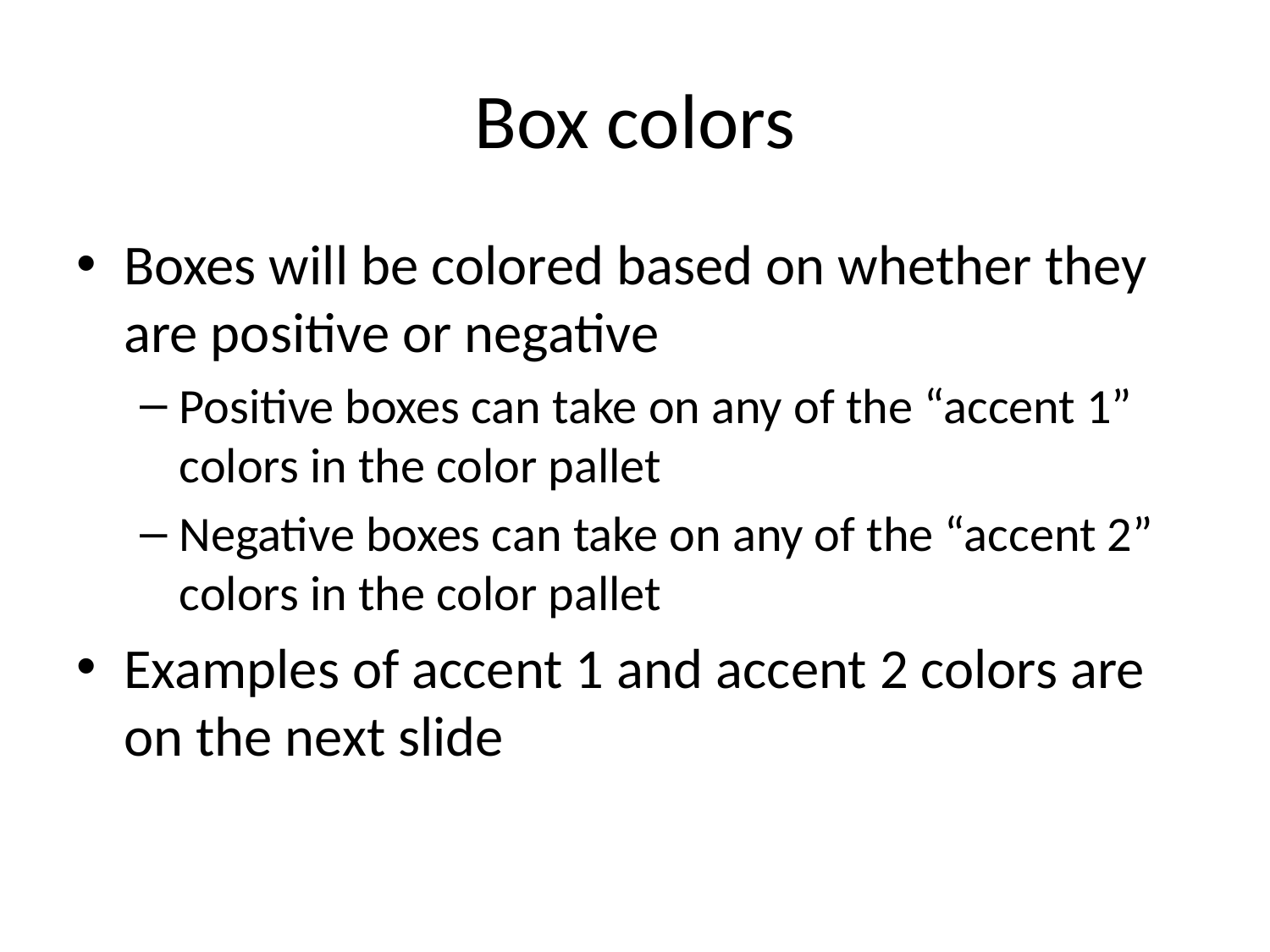

# Box colors
Boxes will be colored based on whether they are positive or negative
Positive boxes can take on any of the “accent 1” colors in the color pallet
Negative boxes can take on any of the “accent 2” colors in the color pallet
Examples of accent 1 and accent 2 colors are on the next slide